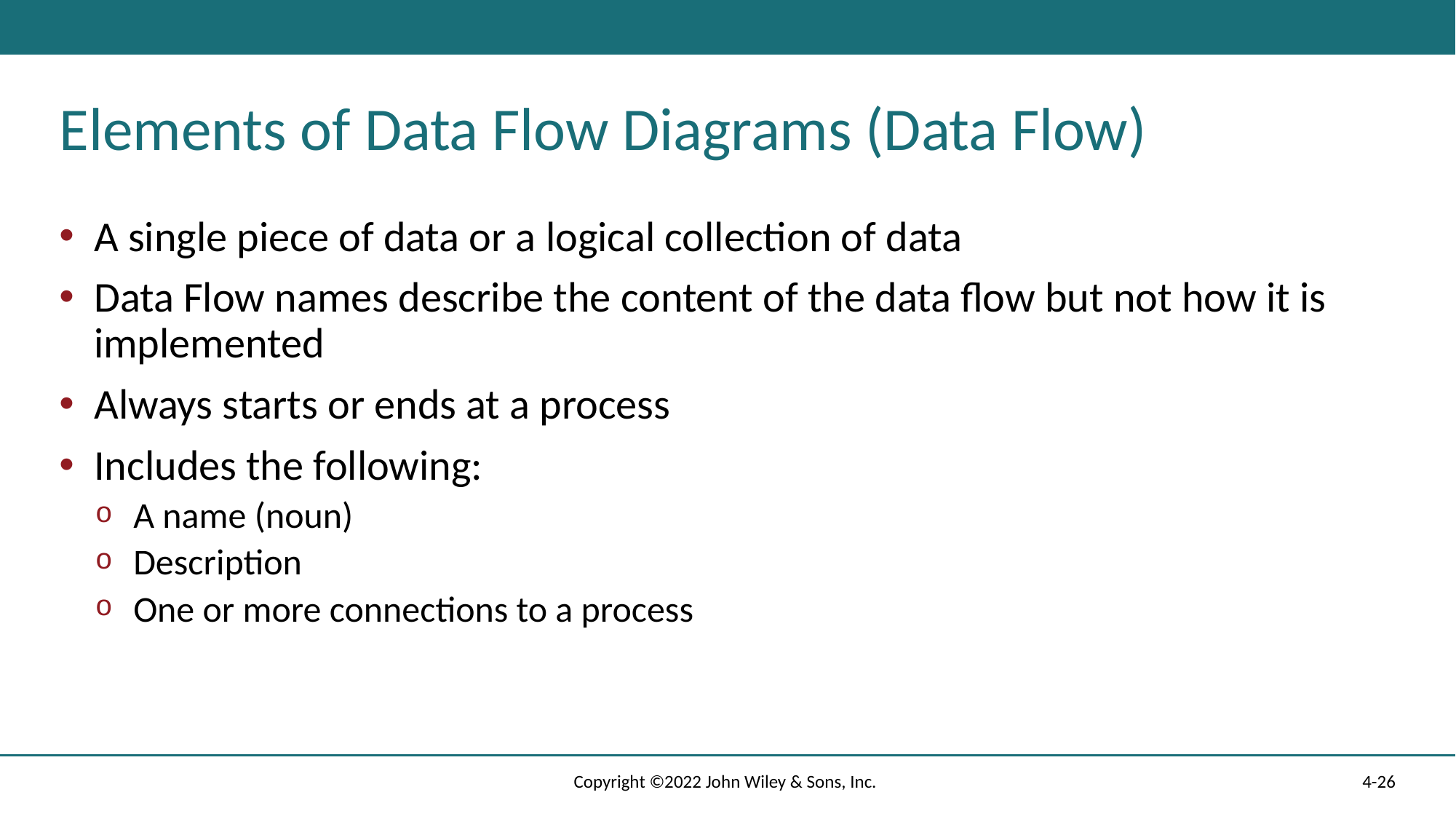

# Elements of Data Flow Diagrams (Data Flow)
A single piece of data or a logical collection of data
Data Flow names describe the content of the data flow but not how it is implemented
Always starts or ends at a process
Includes the following:
A name (noun)
Description
One or more connections to a process
Copyright ©2022 John Wiley & Sons, Inc.
4-26